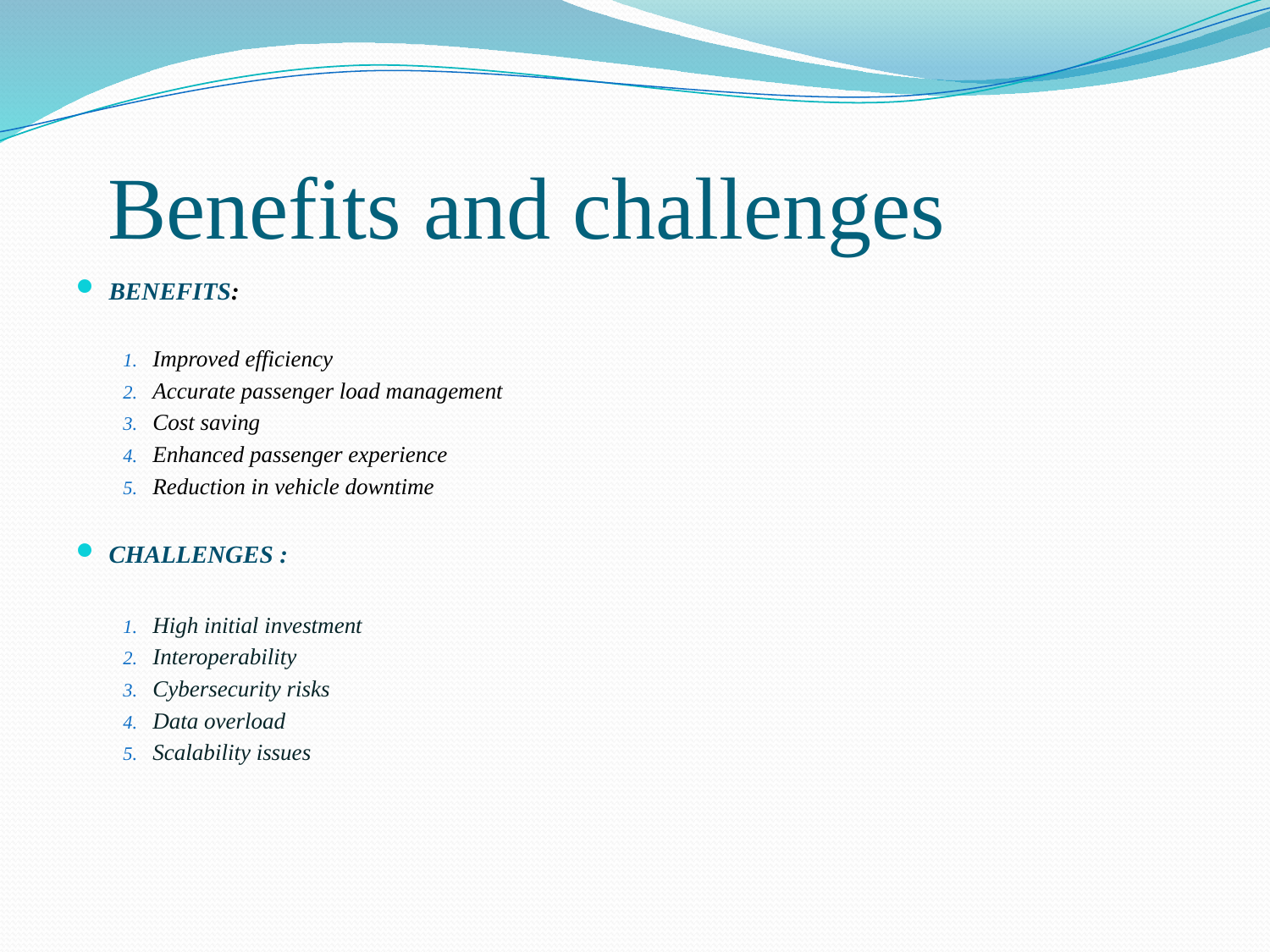

# Benefits and challenges
BENEFITS:

Improved efficiency
Accurate passenger load management
Cost saving
Enhanced passenger experience
Reduction in vehicle downtime

CHALLENGES :

High initial investment
Interoperability
Cybersecurity risks
Data overload
Scalability issues